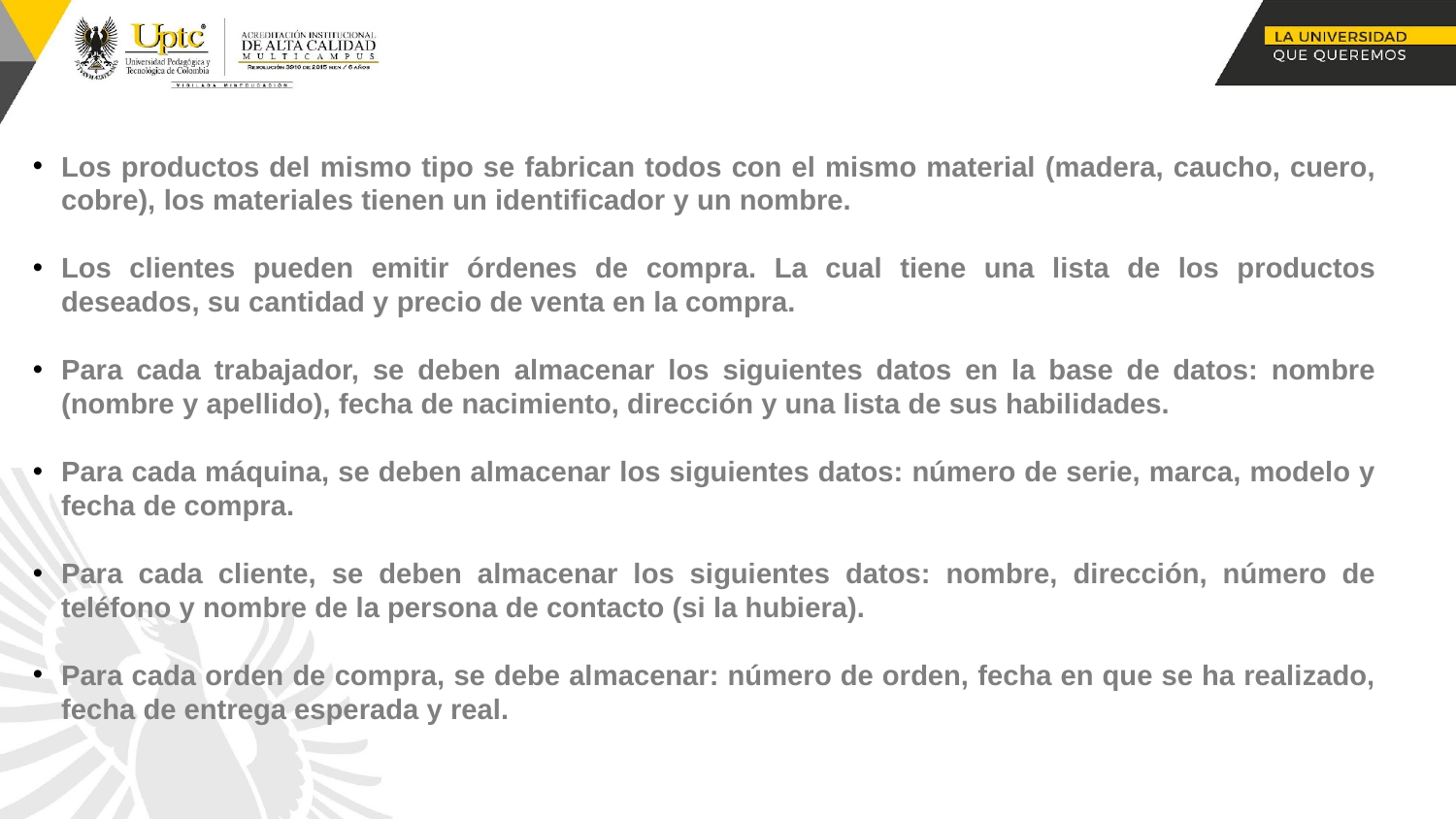

Los productos del mismo tipo se fabrican todos con el mismo material (madera, caucho, cuero, cobre), los materiales tienen un identificador y un nombre.

Los clientes pueden emitir órdenes de compra. La cual tiene una lista de los productos deseados, su cantidad y precio de venta en la compra.

Para cada trabajador, se deben almacenar los siguientes datos en la base de datos: nombre (nombre y apellido), fecha de nacimiento, dirección y una lista de sus habilidades.

Para cada máquina, se deben almacenar los siguientes datos: número de serie, marca, modelo y fecha de compra.

Para cada cliente, se deben almacenar los siguientes datos: nombre, dirección, número de teléfono y nombre de la persona de contacto (si la hubiera).

Para cada orden de compra, se debe almacenar: número de orden, fecha en que se ha realizado, fecha de entrega esperada y real.